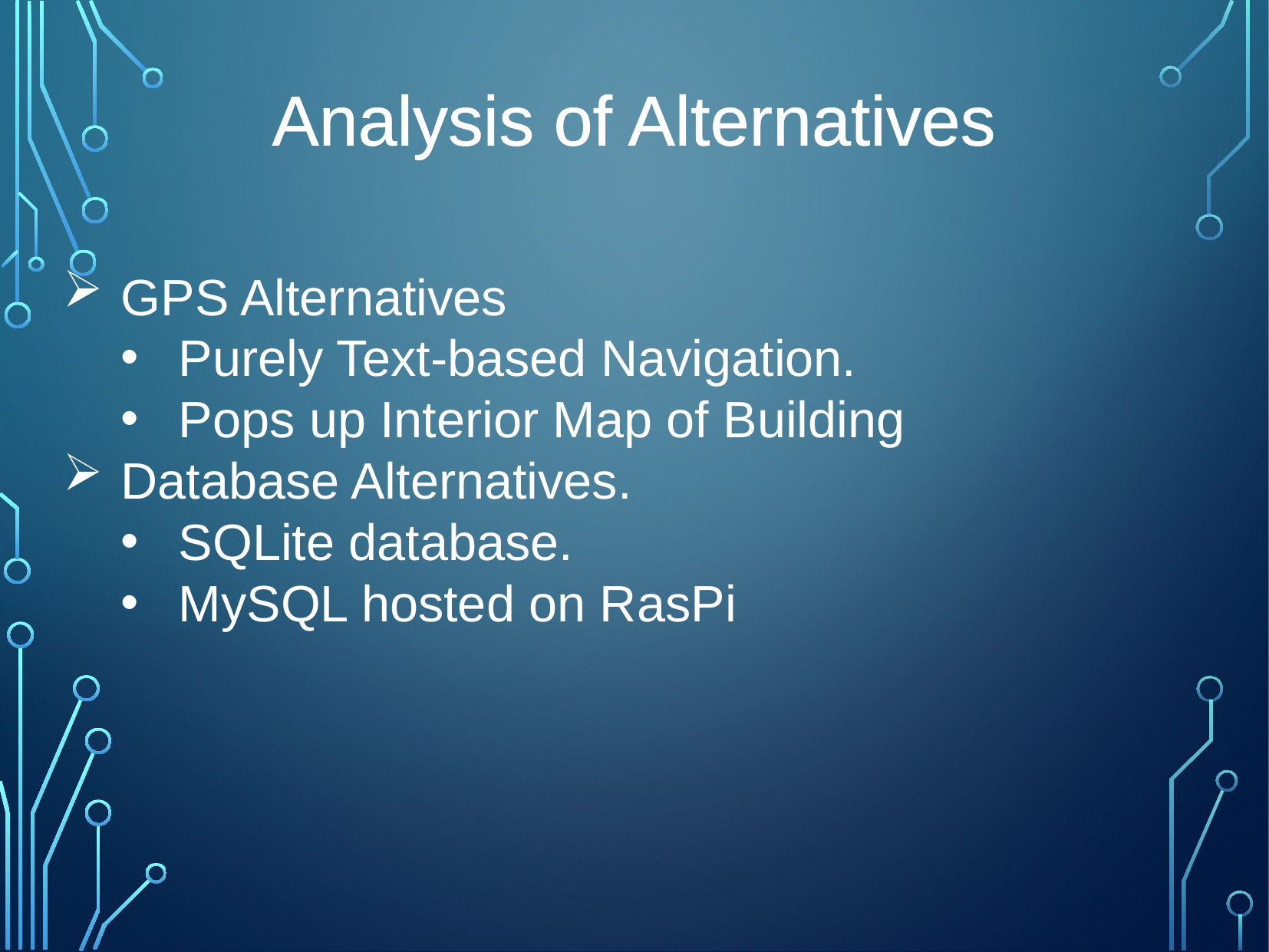

Analysis of Alternatives
GPS Alternatives
Purely Text-based Navigation.
Pops up Interior Map of Building
Database Alternatives.
SQLite database.
MySQL hosted on RasPi